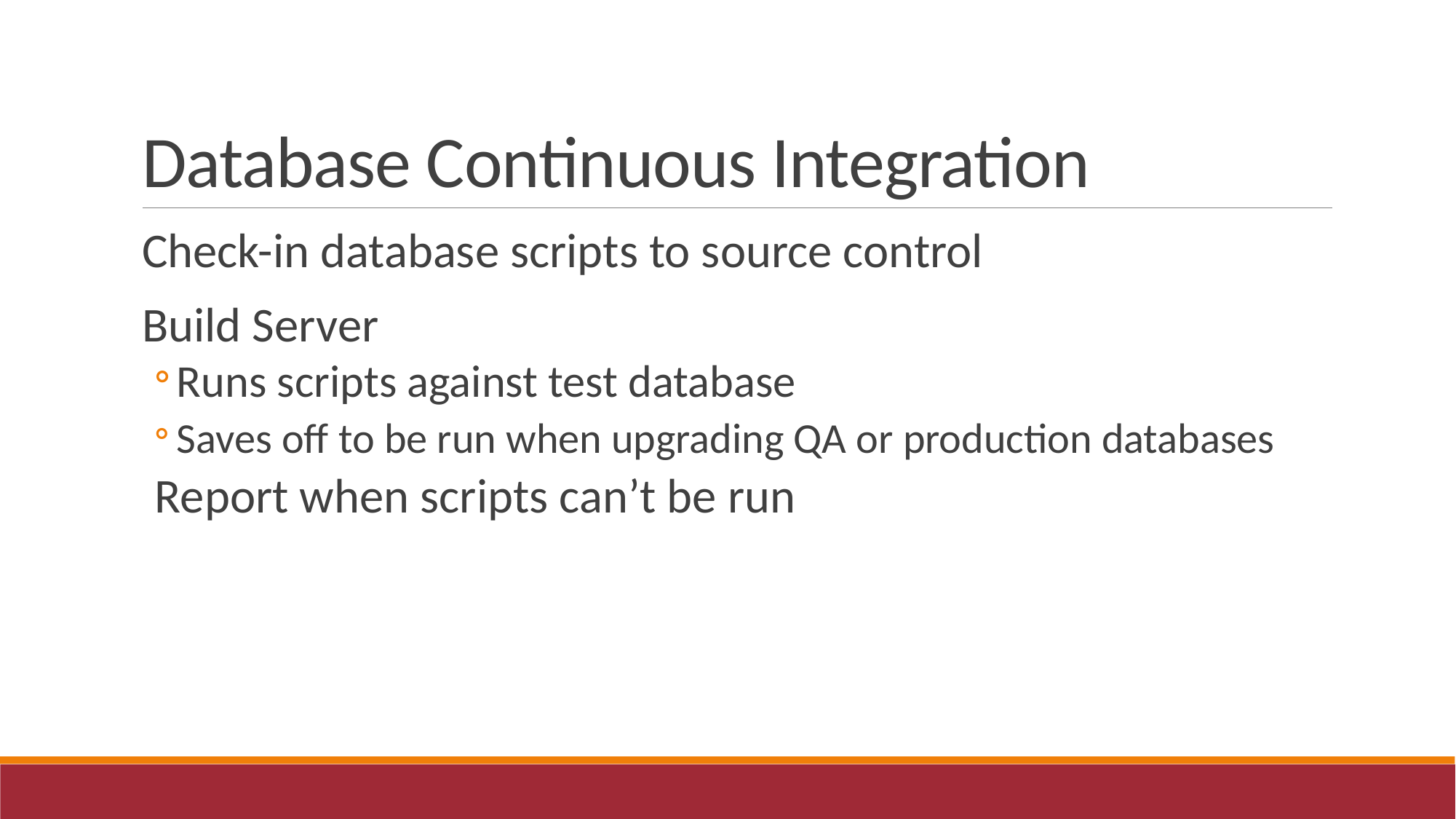

# Database Continuous Integration
Check-in database scripts to source control
Build Server
Runs scripts against test database
Saves off to be run when upgrading QA or production databases
Report when scripts can’t be run